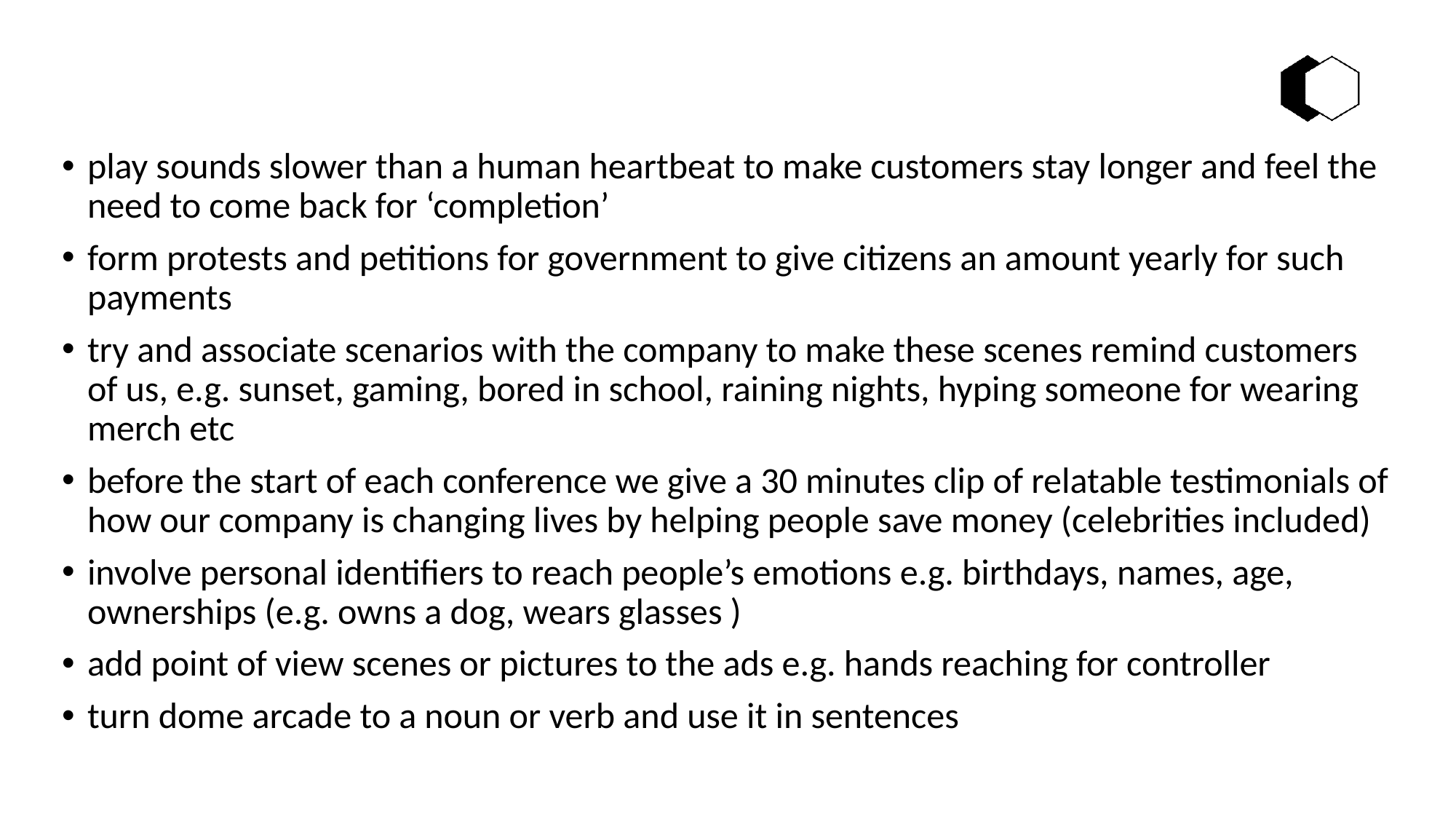

play sounds slower than a human heartbeat to make customers stay longer and feel the need to come back for ‘completion’
form protests and petitions for government to give citizens an amount yearly for such payments
try and associate scenarios with the company to make these scenes remind customers of us, e.g. sunset, gaming, bored in school, raining nights, hyping someone for wearing merch etc
before the start of each conference we give a 30 minutes clip of relatable testimonials of how our company is changing lives by helping people save money (celebrities included)
involve personal identifiers to reach people’s emotions e.g. birthdays, names, age, ownerships (e.g. owns a dog, wears glasses )
add point of view scenes or pictures to the ads e.g. hands reaching for controller
turn dome arcade to a noun or verb and use it in sentences